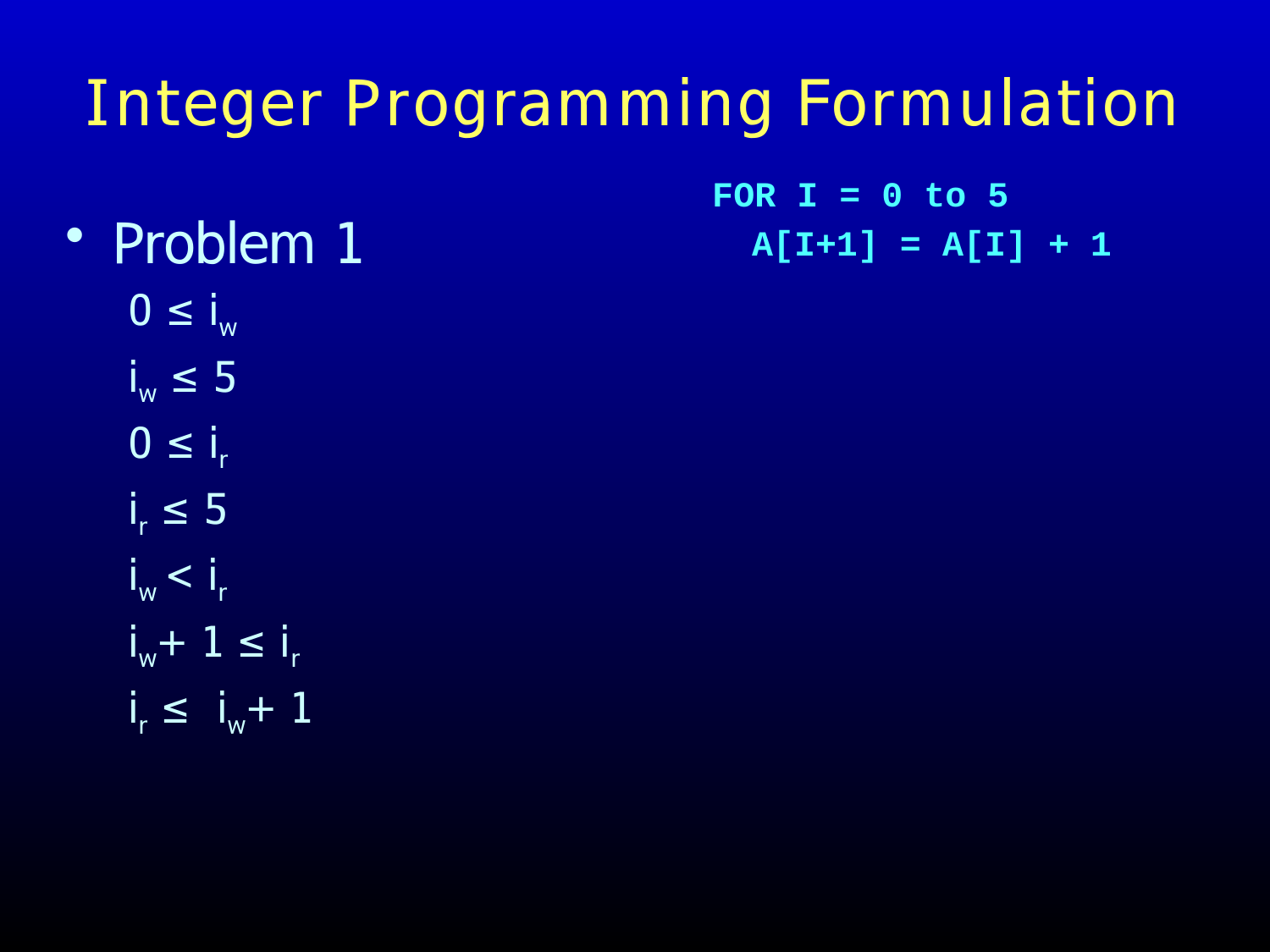

# Integer Programming Formulation
FOR I = 0 to 5
	A[I+1] = A[I] + 1

Problem 1
0 ≤ iw
iw ≤ 5
0 ≤ ir
ir ≤ 5
iw < ir
iw+ 1 ≤ ir
ir ≤  iw+ 1